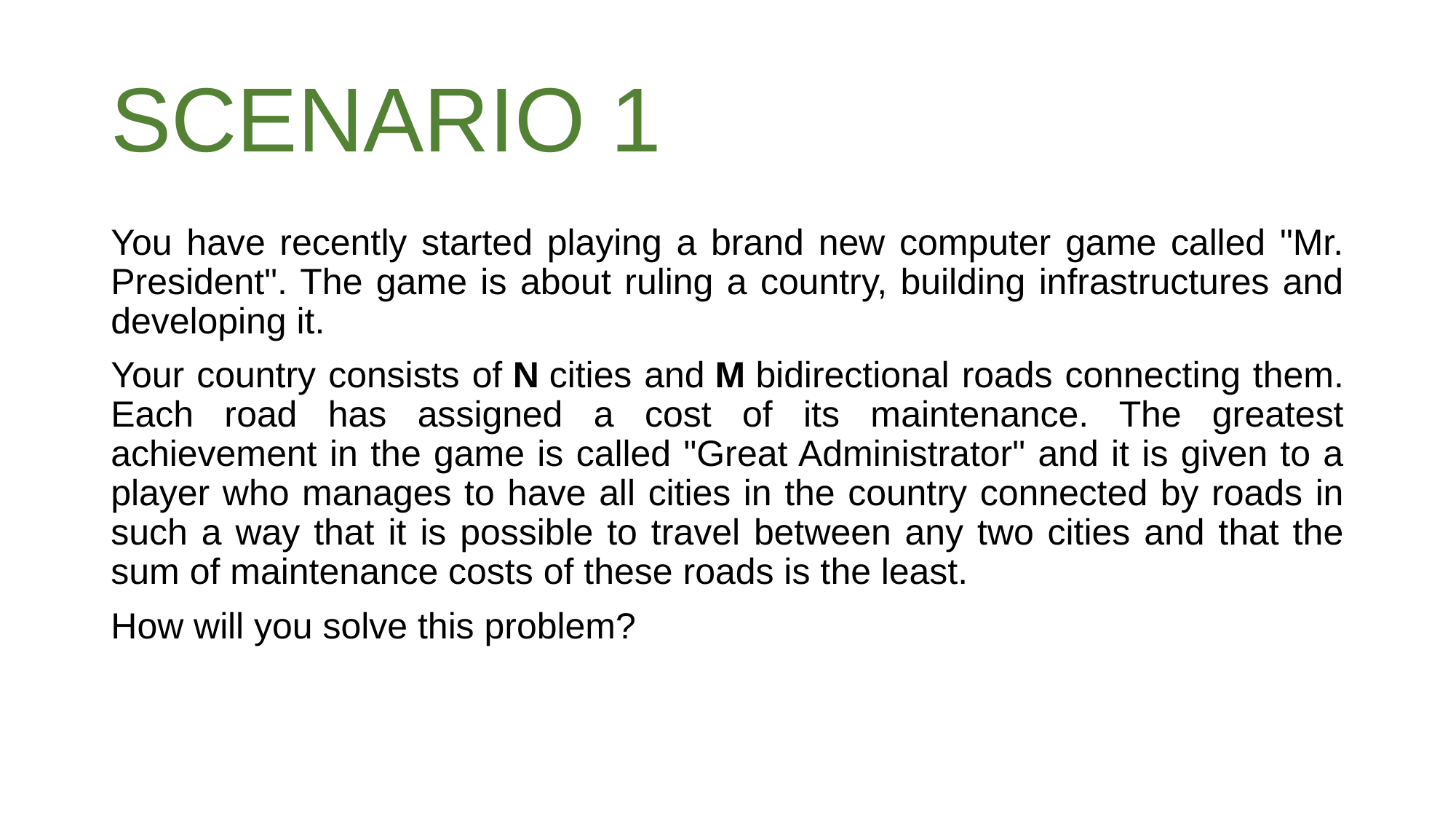

# SCENARIO 1
You have recently started playing a brand new computer game called "Mr. President". The game is about ruling a country, building infrastructures and developing it.
Your country consists of N cities and M bidirectional roads connecting them. Each road has assigned a cost of its maintenance. The greatest achievement in the game is called "Great Administrator" and it is given to a player who manages to have all cities in the country connected by roads in such a way that it is possible to travel between any two cities and that the sum of maintenance costs of these roads is the least.
How will you solve this problem?